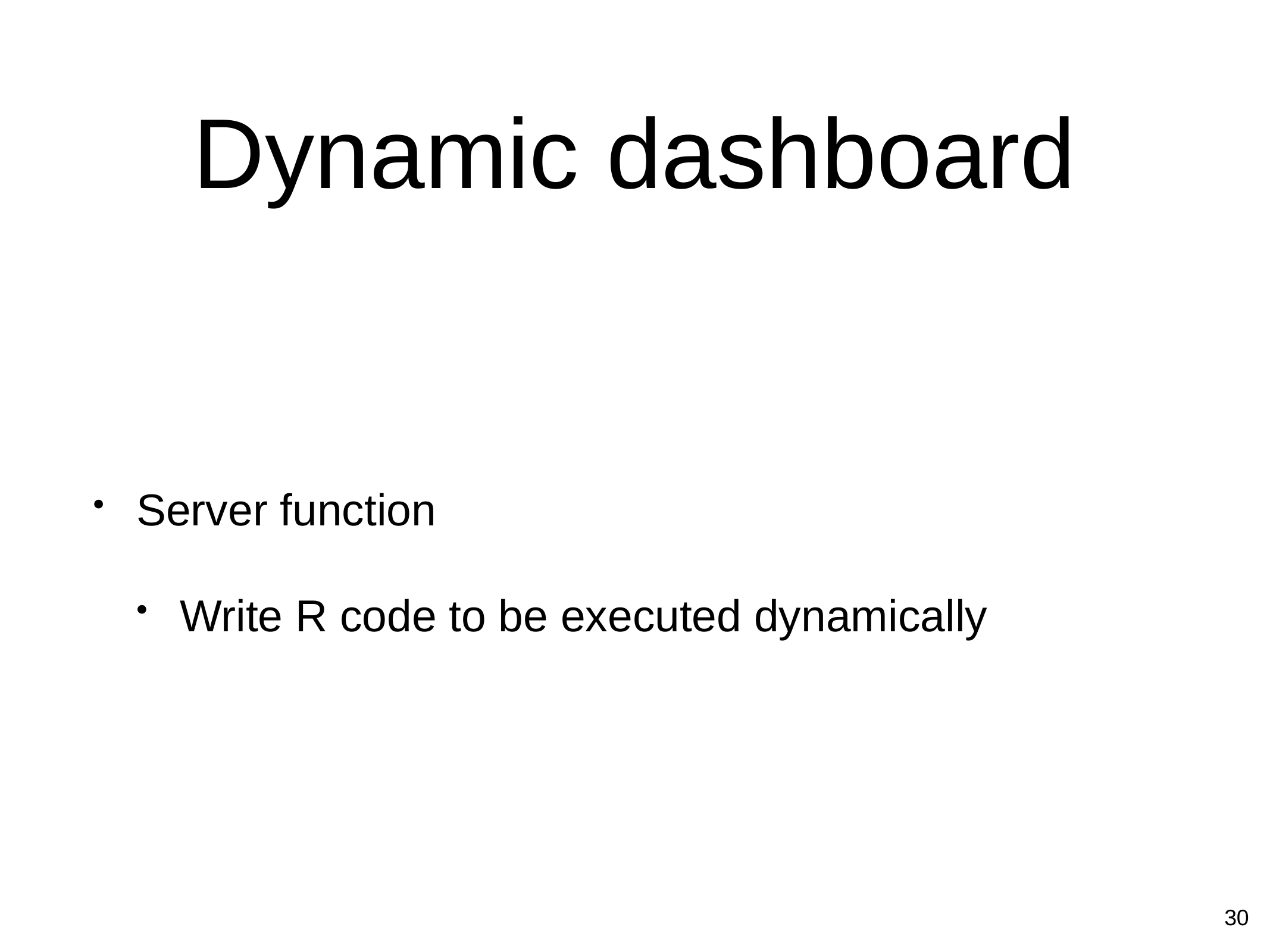

# Dynamic dashboard
Server function
Write R code to be executed dynamically
30